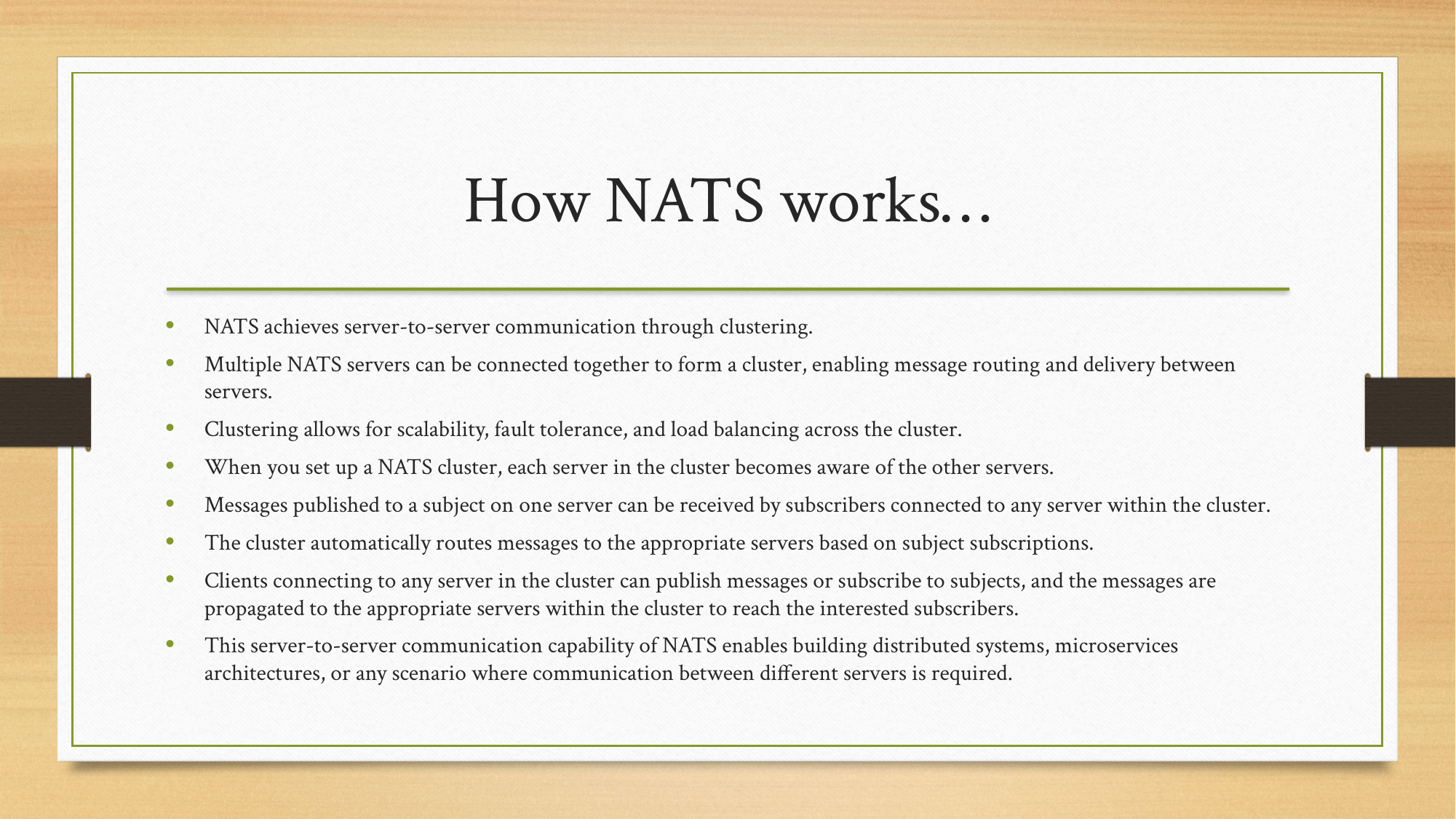

# How NATS works…
NATS achieves server-to-server communication through clustering.
Multiple NATS servers can be connected together to form a cluster, enabling message routing and delivery between servers.
Clustering allows for scalability, fault tolerance, and load balancing across the cluster.
When you set up a NATS cluster, each server in the cluster becomes aware of the other servers.
Messages published to a subject on one server can be received by subscribers connected to any server within the cluster.
The cluster automatically routes messages to the appropriate servers based on subject subscriptions.
Clients connecting to any server in the cluster can publish messages or subscribe to subjects, and the messages are propagated to the appropriate servers within the cluster to reach the interested subscribers.
This server-to-server communication capability of NATS enables building distributed systems, microservices architectures, or any scenario where communication between different servers is required.